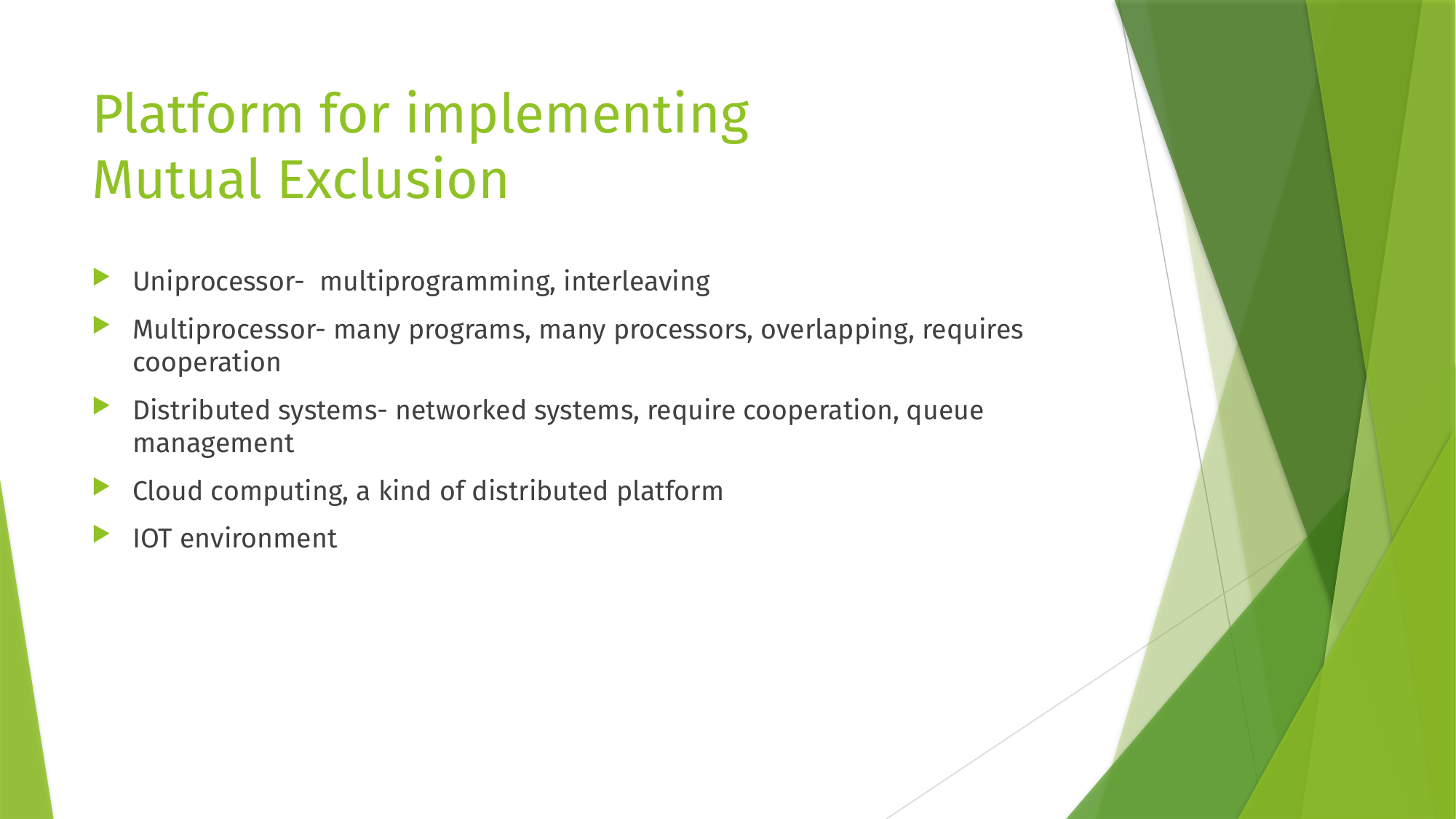

# Platform for implementing Mutual Exclusion
Uniprocessor-  multiprogramming, interleaving
Multiprocessor- many programs, many processors, overlapping, requires cooperation
Distributed systems- networked systems, require cooperation, queue management
Cloud computing, a kind of distributed platform
IOT environment